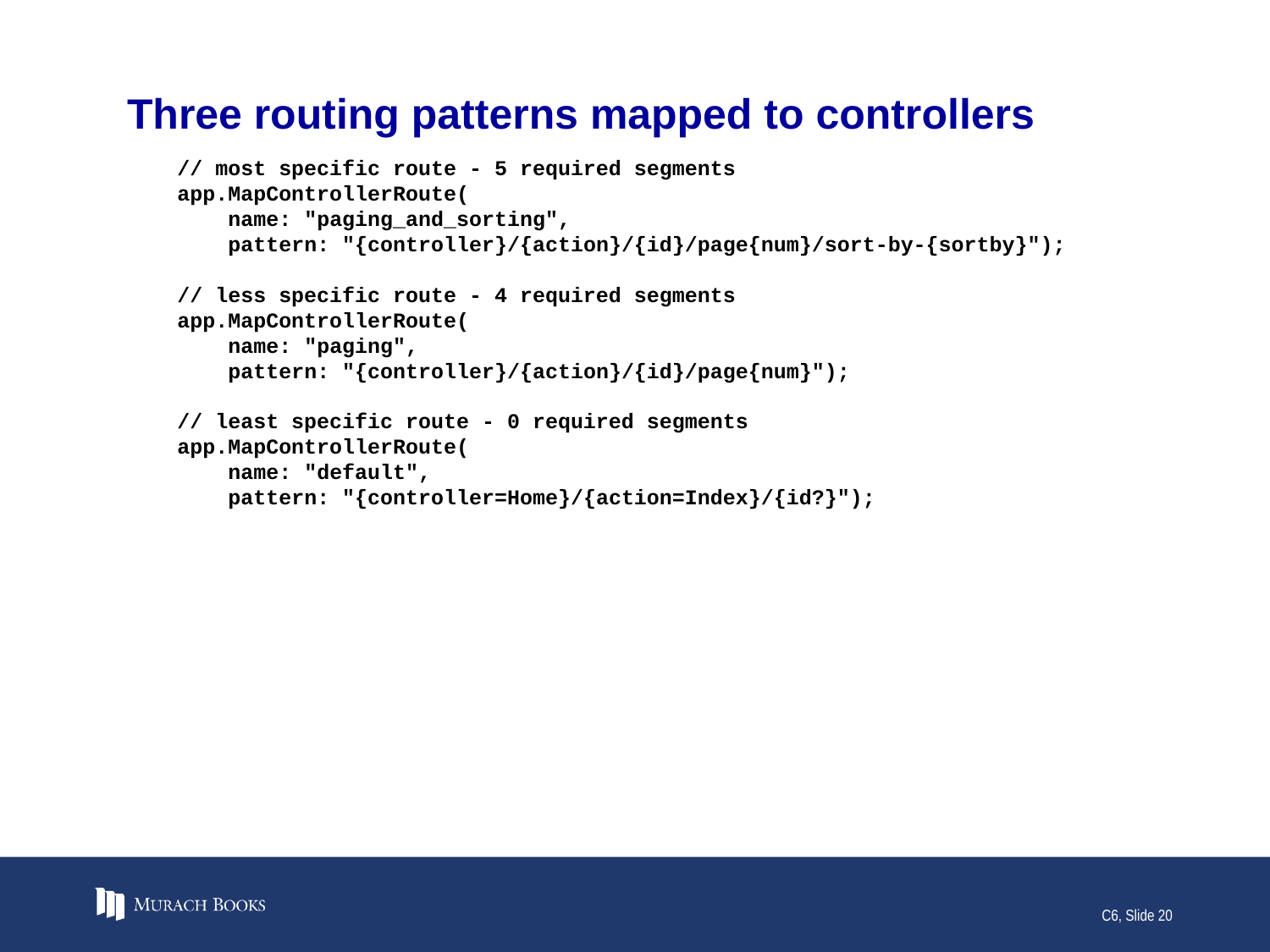

# Three routing patterns mapped to controllers
// most specific route - 5 required segments
app.MapControllerRoute(
    name: "paging_and_sorting",
    pattern: "{controller}/{action}/{id}/page{num}/sort-by-{sortby}");

// less specific route - 4 required segments
app.MapControllerRoute(
    name: "paging",
    pattern: "{controller}/{action}/{id}/page{num}");

// least specific route - 0 required segments
app.MapControllerRoute(
    name: "default",
    pattern: "{controller=Home}/{action=Index}/{id?}");

C6, Slide 20